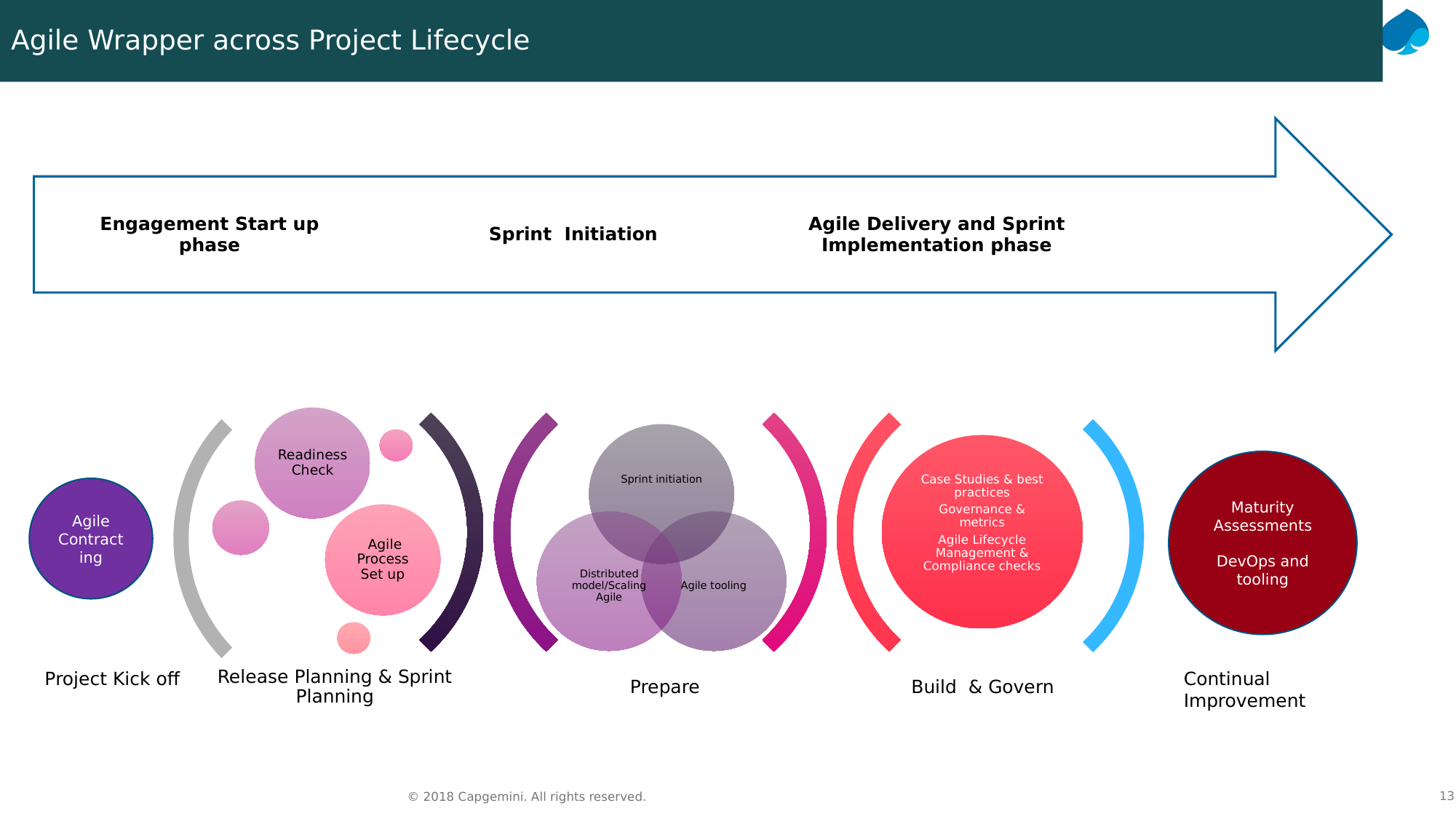

Agile Wrapper across Project Lifecycle
Engagement Start up phase
Sprint  Initiation
Agile Delivery and Sprint Implementation phase
Prepare
Build  & Govern
Sprint initiation
Agile tooling
Distributed model/Scaling Agile
Readiness Check
 Agile Process Set up
Case Studies & best practices
Governance & metrics
Agile Lifecycle Management & Compliance checks

Release Planning & Sprint Planning
Maturity Assessments

DevOps and tooling
Agile
Contracting
Project Kick off
Continual Improvement